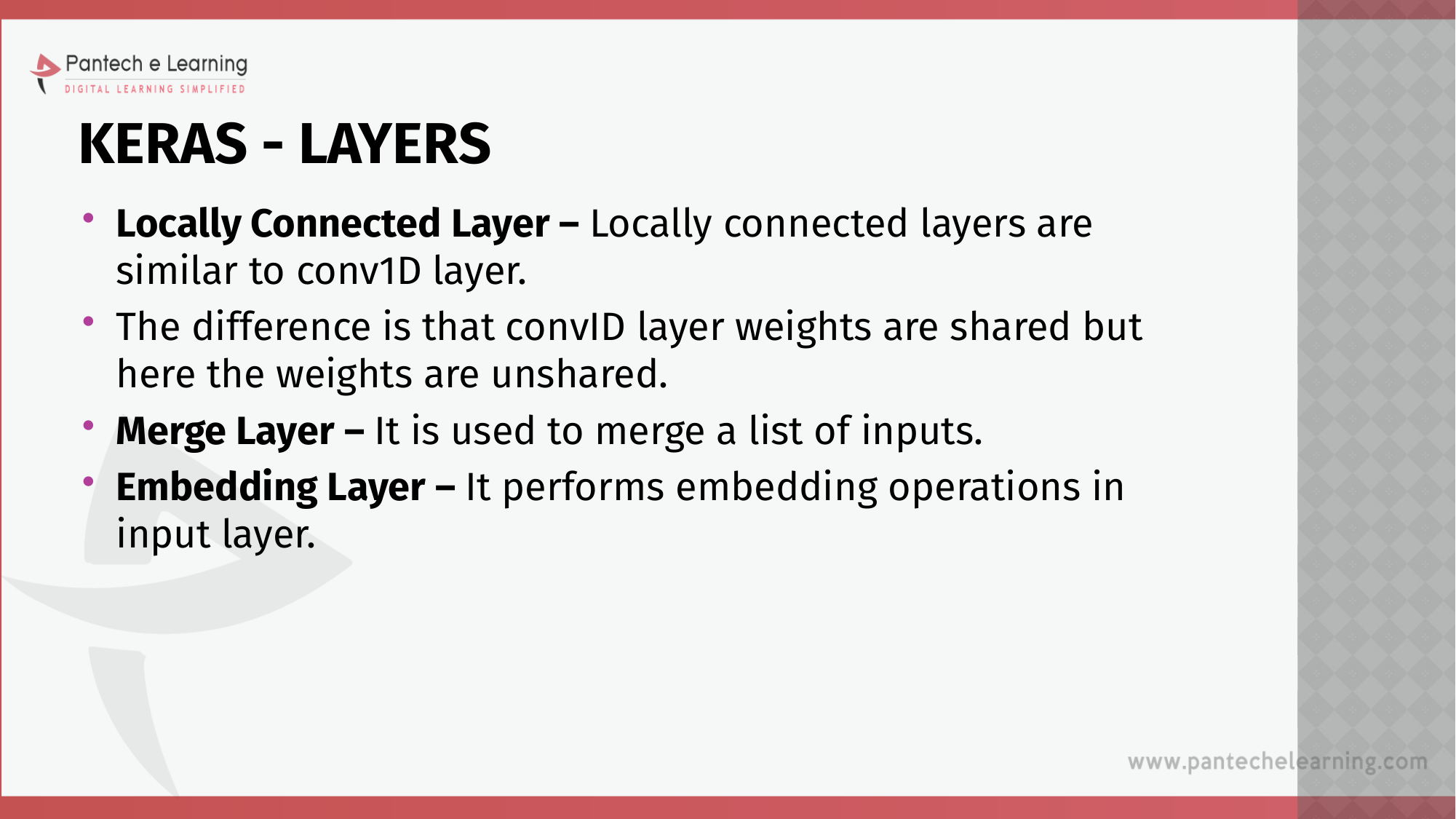

# KERAS - LAYERS
Locally Connected Layer – Locally connected layers are similar to conv1D layer.
The difference is that convID layer weights are shared but here the weights are unshared.
Merge Layer – It is used to merge a list of inputs.
Embedding Layer – It performs embedding operations in input layer.